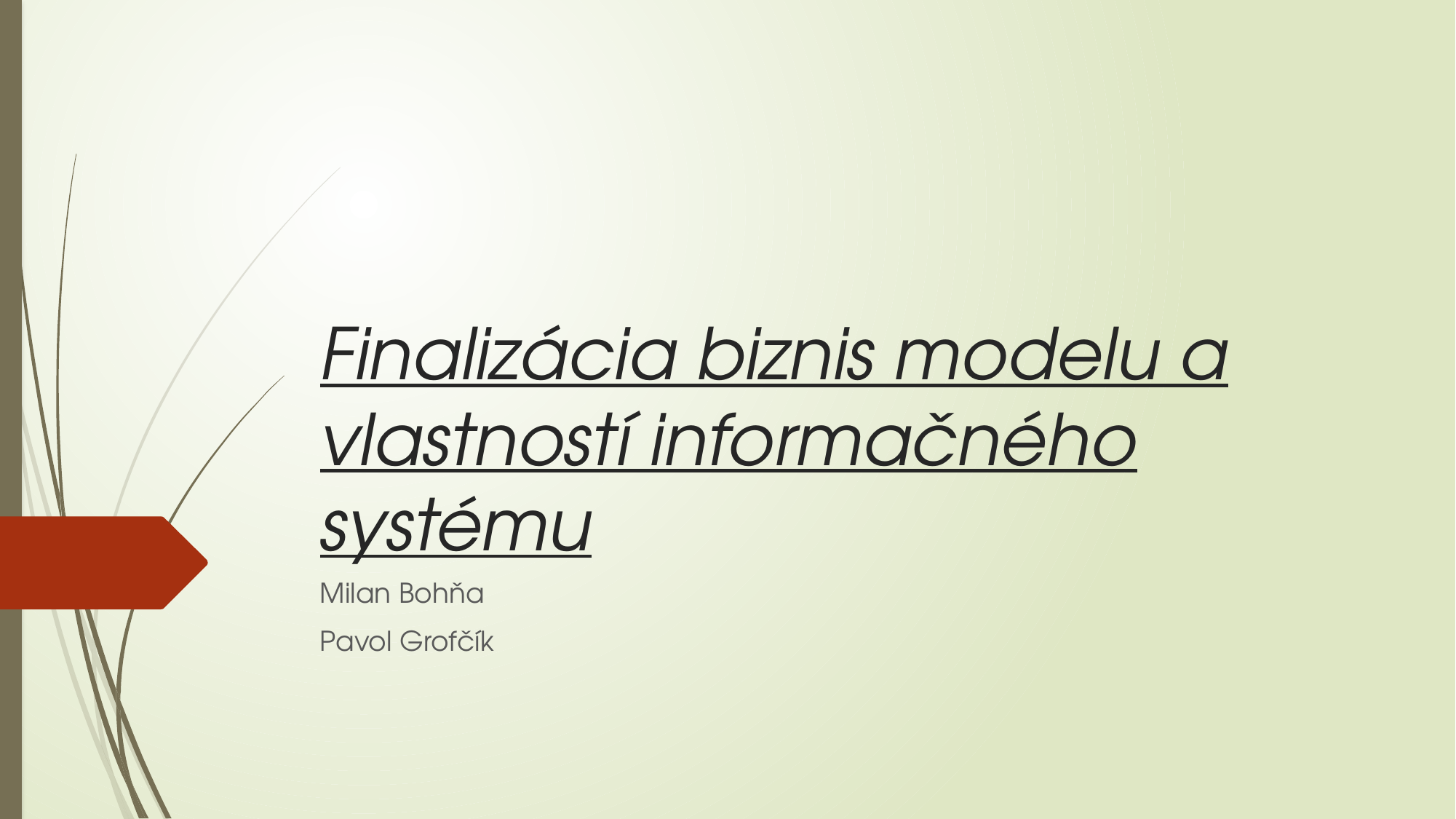

# Finalizácia biznis modelu a vlastností informačného systému
Milan Bohňa
Pavol Grofčík